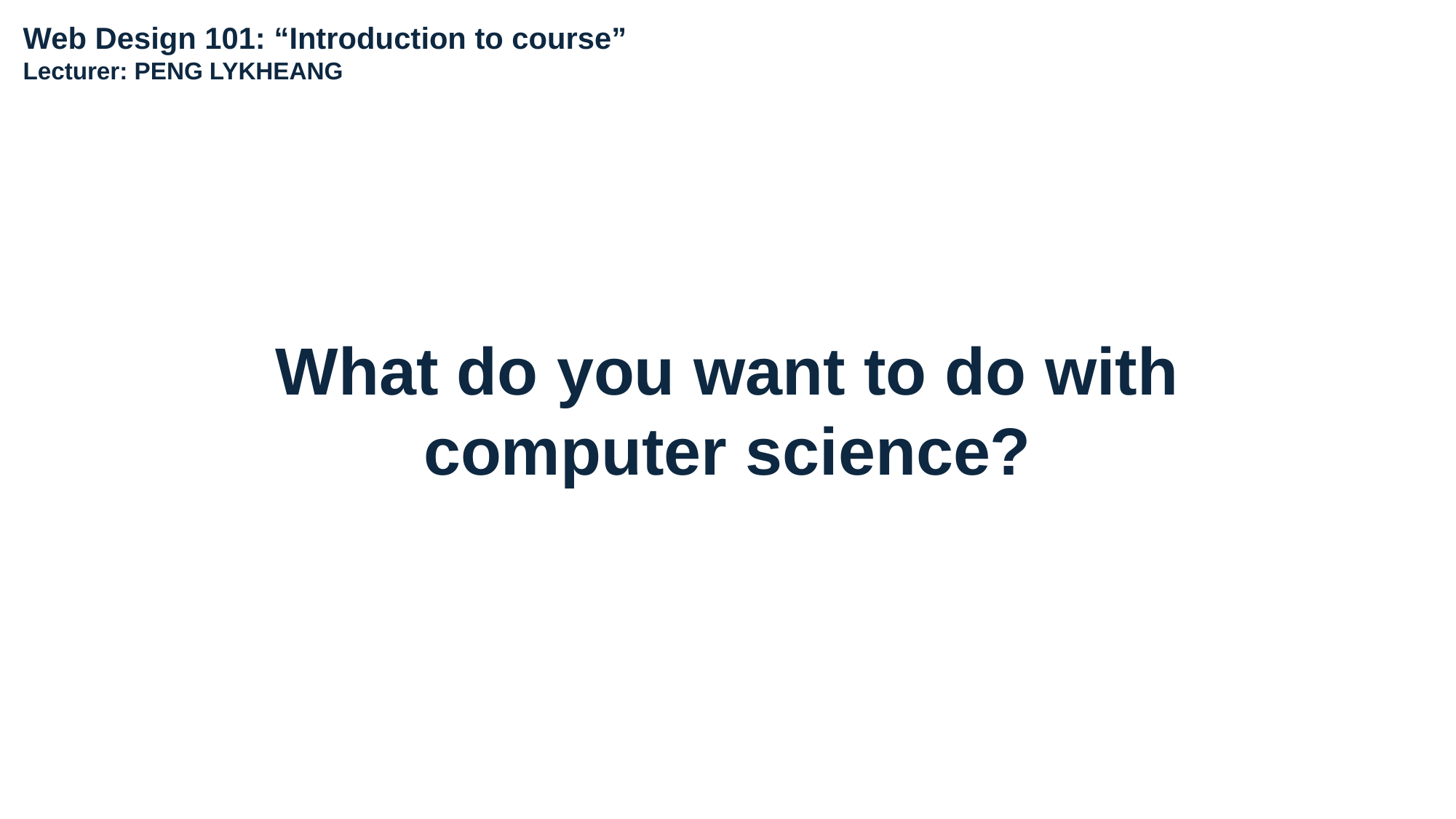

Web Design 101: “Introduction to course”
Lecturer: PENG LYKHEANG
What do you want to do with computer science?